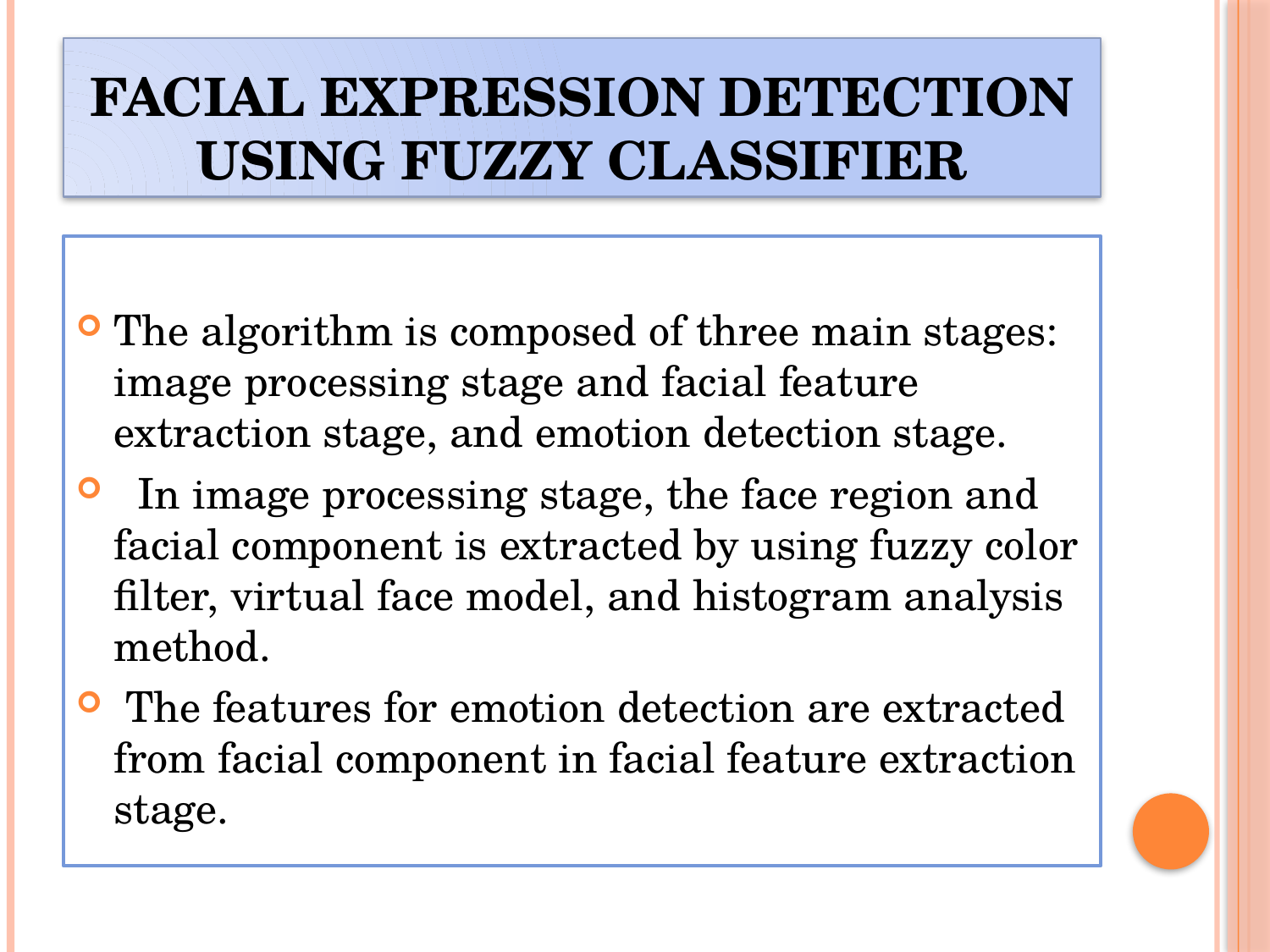

# Facial Expression Detection using Fuzzy ClassifieR

The algorithm is composed of three main stages: image processing stage and facial feature extraction stage, and emotion detection stage.
  In image processing stage, the face region and facial component is extracted by using fuzzy color ﬁlter, virtual face model, and histogram analysis method.
 The features for emotion detection are extracted from facial component in facial feature extraction stage.